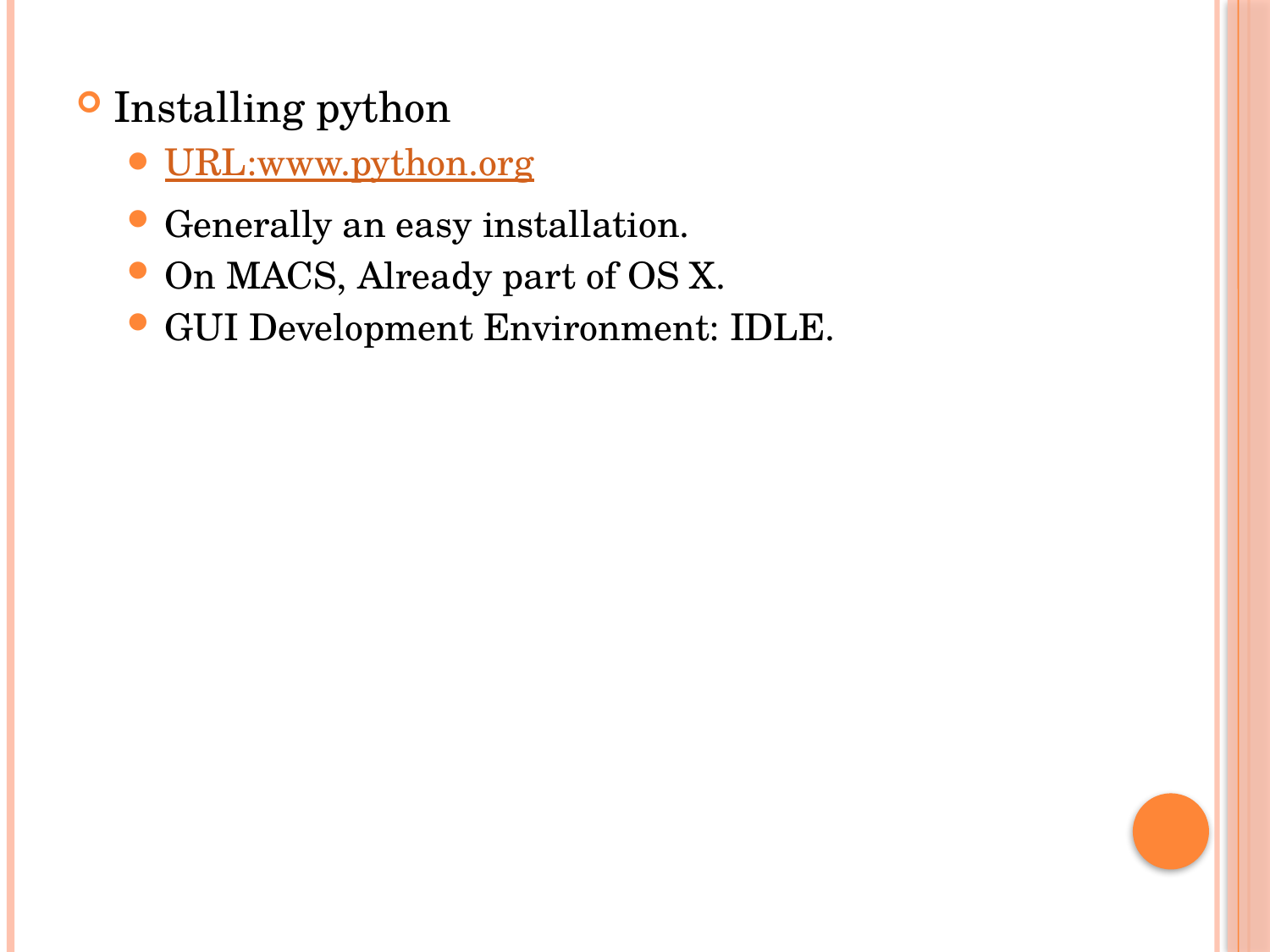

Installing python
URL:www.python.org
Generally an easy installation.
On MACS, Already part of OS X.
GUI Development Environment: IDLE.